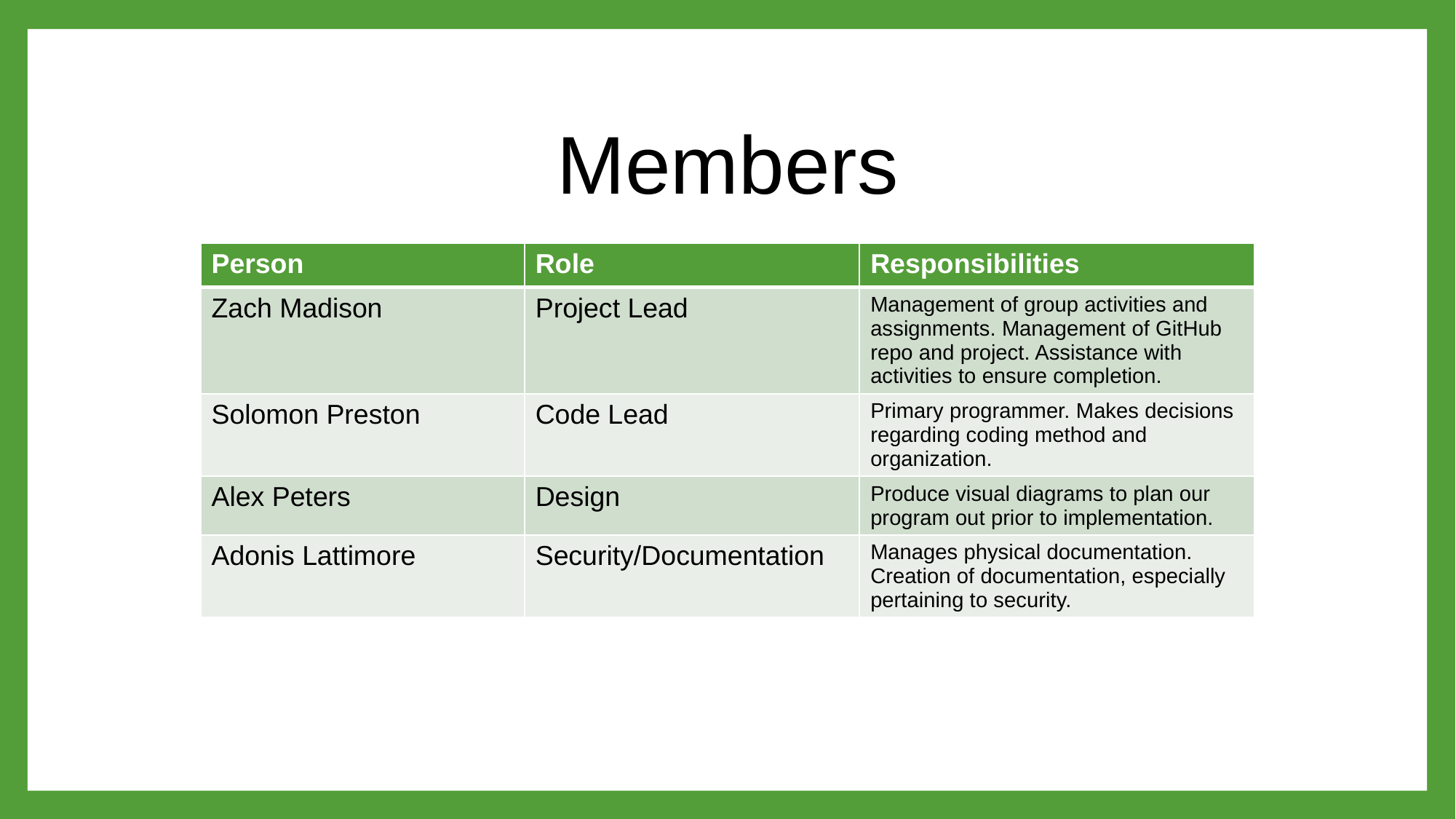

Members
| Person | Role | Responsibilities |
| --- | --- | --- |
| Zach Madison | Project Lead | Management of group activities and assignments. Management of GitHub repo and project. Assistance with activities to ensure completion. |
| Solomon Preston | Code Lead | Primary programmer. Makes decisions regarding coding method and organization. |
| Alex Peters | Design | Produce visual diagrams to plan our program out prior to implementation. |
| Adonis Lattimore | Security/Documentation | Manages physical documentation. Creation of documentation, especially pertaining to security. |